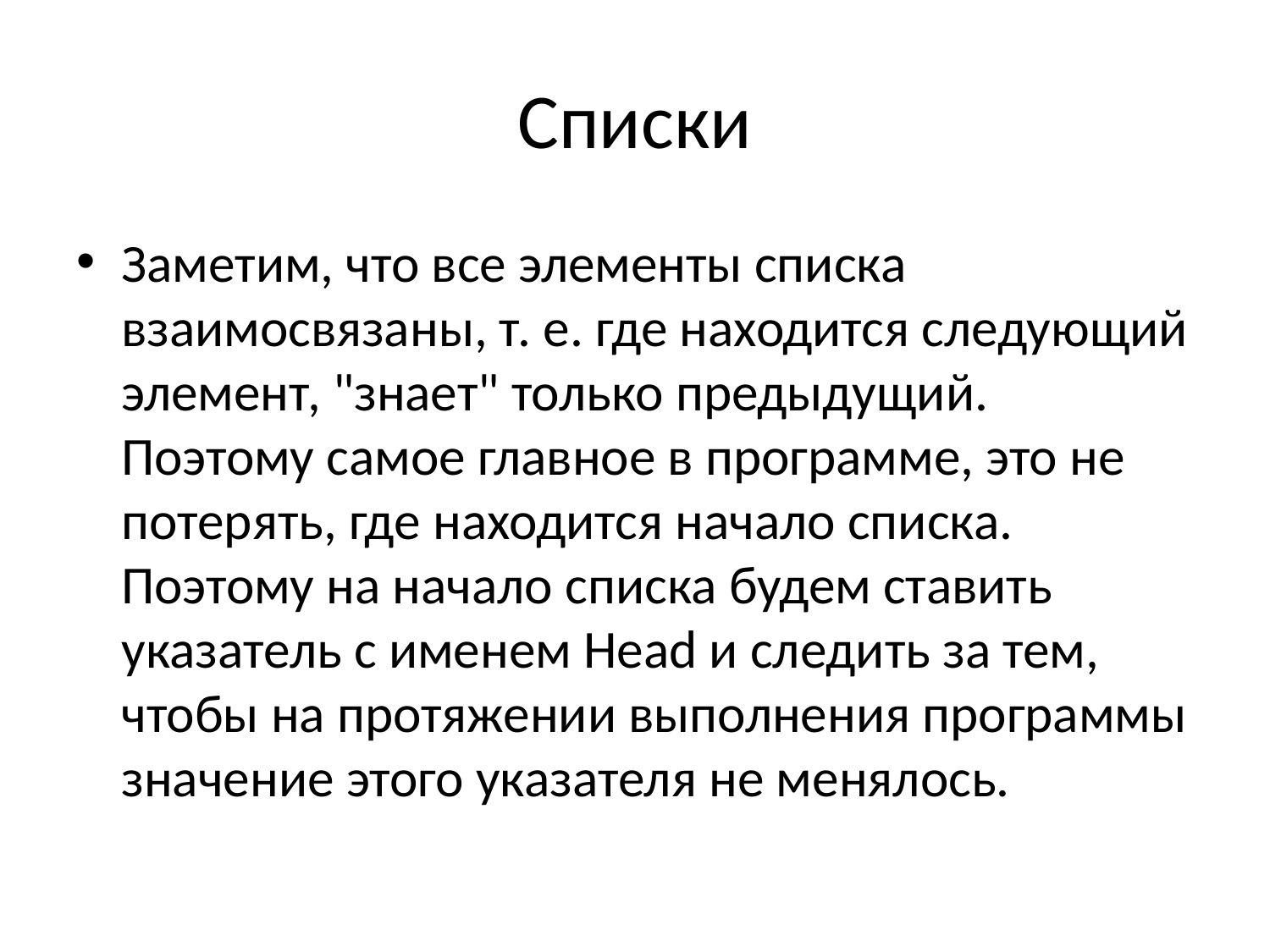

# Списки
Заметим, что все элементы списка взаимосвязаны, т. е. где находится следующий элемент, "знает" только предыдущий. Поэтому самое главное в программе, это не потерять, где находится начало списка. Поэтому на начало списка будем ставить указатель с именем Head и следить за тем, чтобы на протяжении выполнения программы значение этого указателя не менялось.